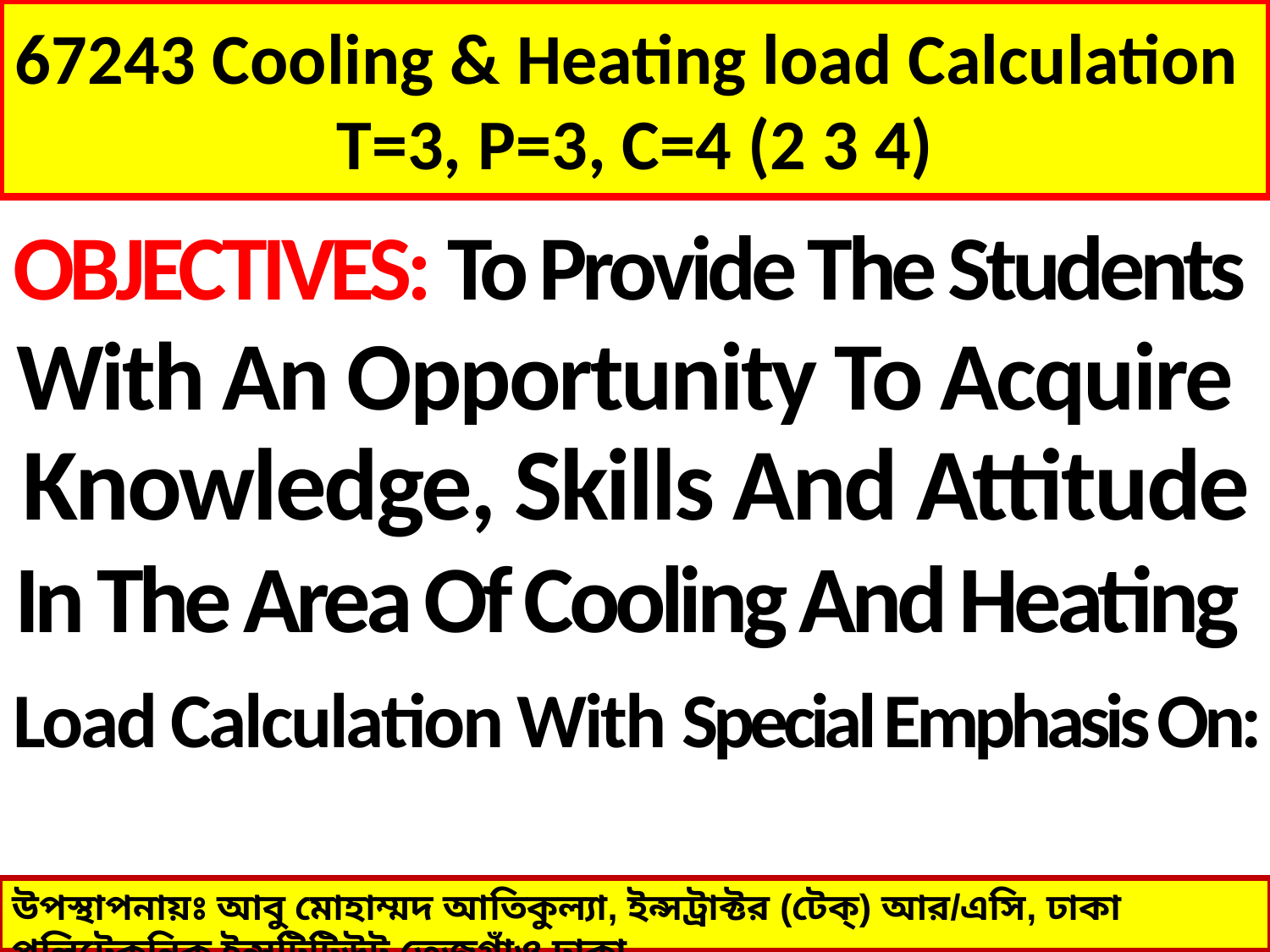

# 67243 Cooling & Heating load Calculation T=3, P=3, C=4 (2 3 4)
OBJECTIVES: To Provide The Students
With An Opportunity To Acquire
Knowledge, Skills And Attitude
In The Area Of Cooling And Heating
Load Calculation With Special Emphasis On:
উপস্থাপনায়ঃ আবু মোহাম্মদ আতিকুল্যা, ইন্সট্রাক্টর (টেক্) আর/এসি, ঢাকা পলিটেকনিক ইন্সটিটিউট,তেজগাঁও,ঢাকা